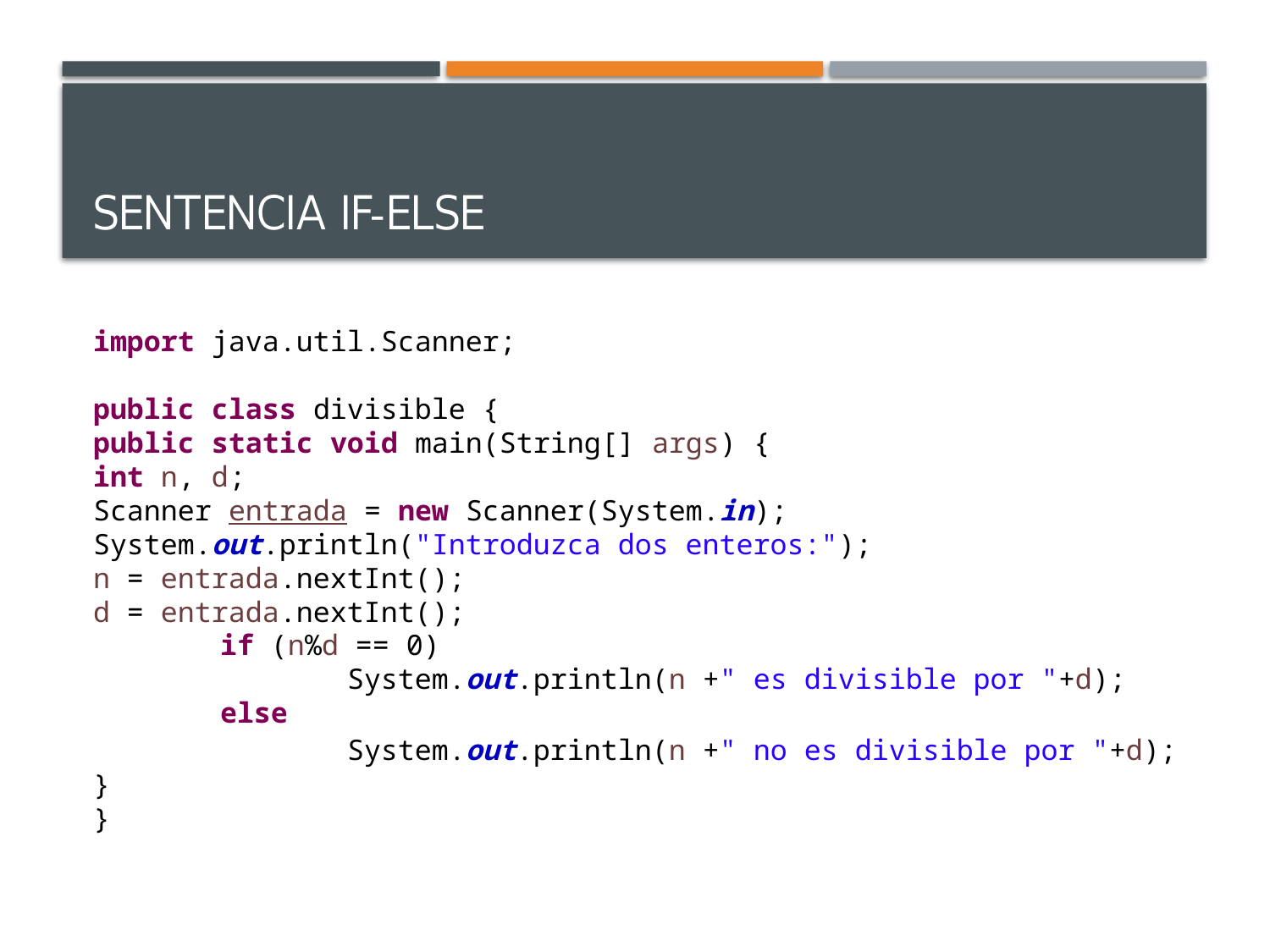

# Sentencia if-else
import java.util.Scanner;

public class divisible {
public static void main(String[] args) {
int n, d;
Scanner entrada = new Scanner(System.in);
System.out.println("Introduzca dos enteros:");
n = entrada.nextInt();
d = entrada.nextInt();
	if (n%d == 0)
		System.out.println(n +" es divisible por "+d);
	else
       		System.out.println(n +" no es divisible por "+d);
}
}